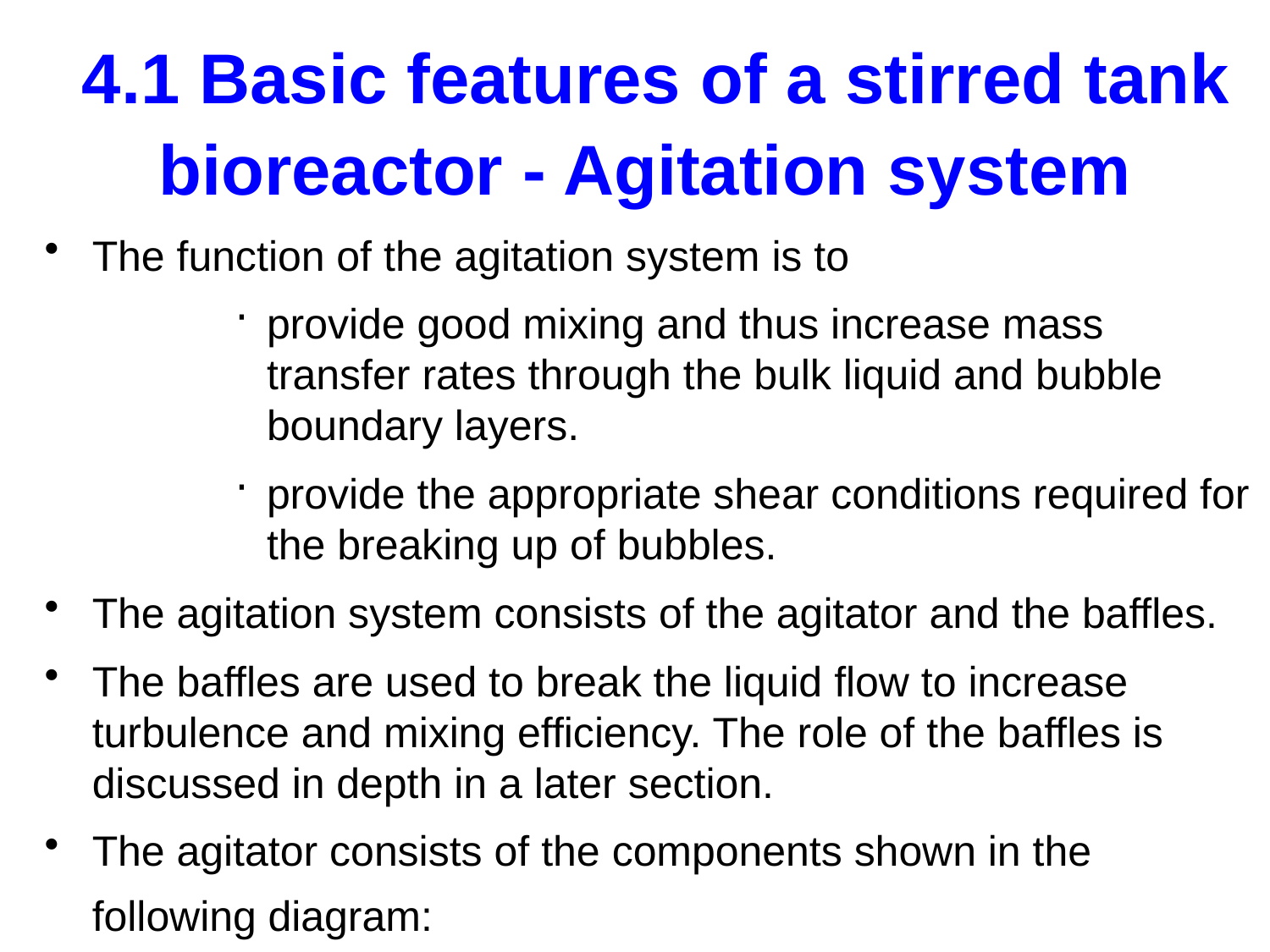

# 4.1 Basic features of a stirred tank bioreactor - Agitation system
The function of the agitation system is to
provide good mixing and thus increase mass transfer rates through the bulk liquid and bubble boundary layers.
provide the appropriate shear conditions required for the breaking up of bubbles.
The agitation system consists of the agitator and the baffles.
The baffles are used to break the liquid flow to increase turbulence and mixing efficiency. The role of the baffles is discussed in depth in a later section.
The agitator consists of the components shown in the following diagram: